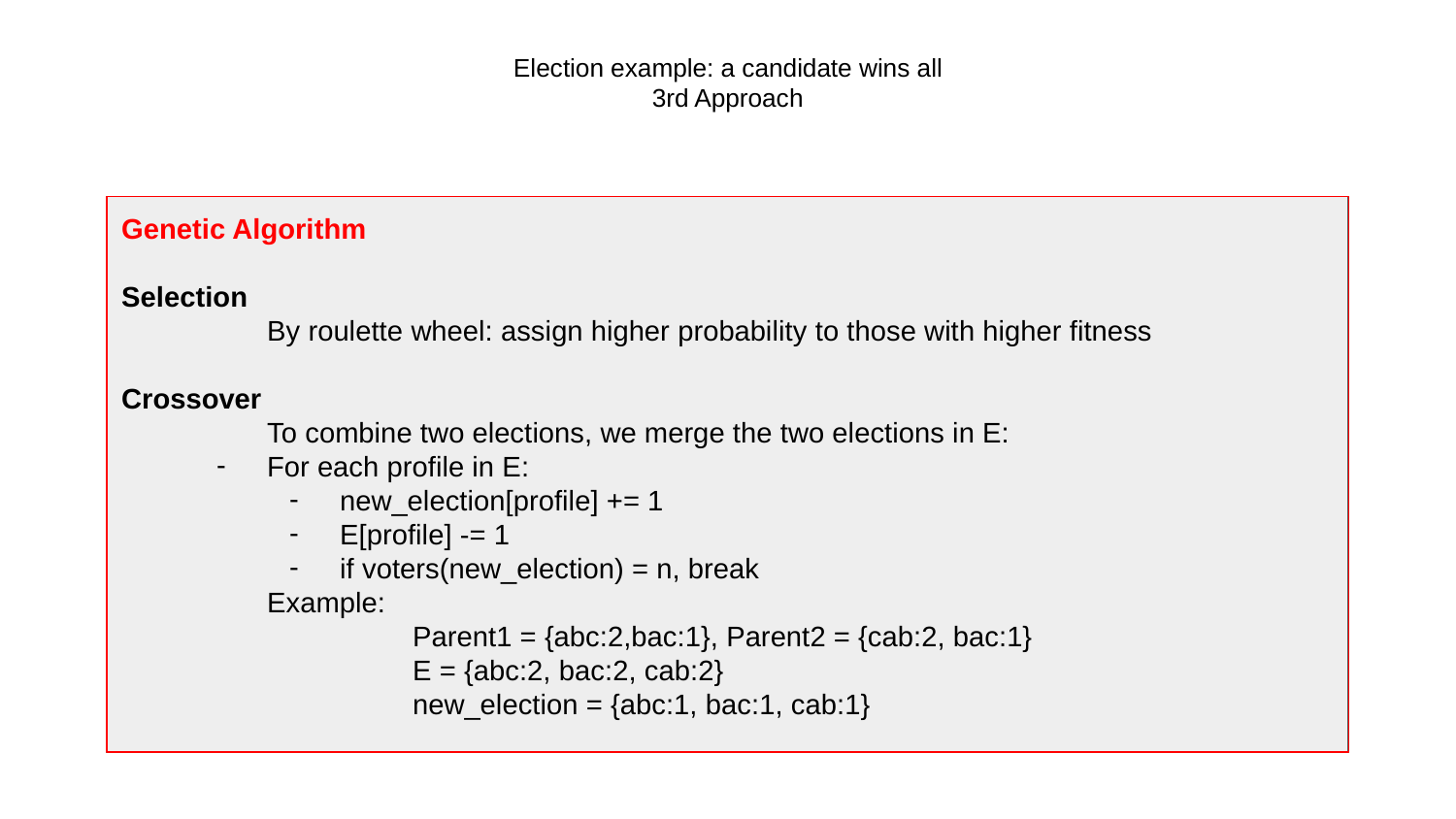

# Election example: a candidate wins all
3rd Approach

Genetic Algorithm

Selection
	By roulette wheel: assign higher probability to those with higher fitness

Crossover
	To combine two elections, we merge the two elections in E:
For each profile in E:
new_election[profile] += 1
E[profile] -= 1
if voters(new_election) = n, break
	Example:
		Parent1 = {abc:2,bac:1}, Parent2 = {cab:2, bac:1}
		E = {abc:2, bac:2, cab:2}
		new_election = {abc:1, bac:1, cab:1}